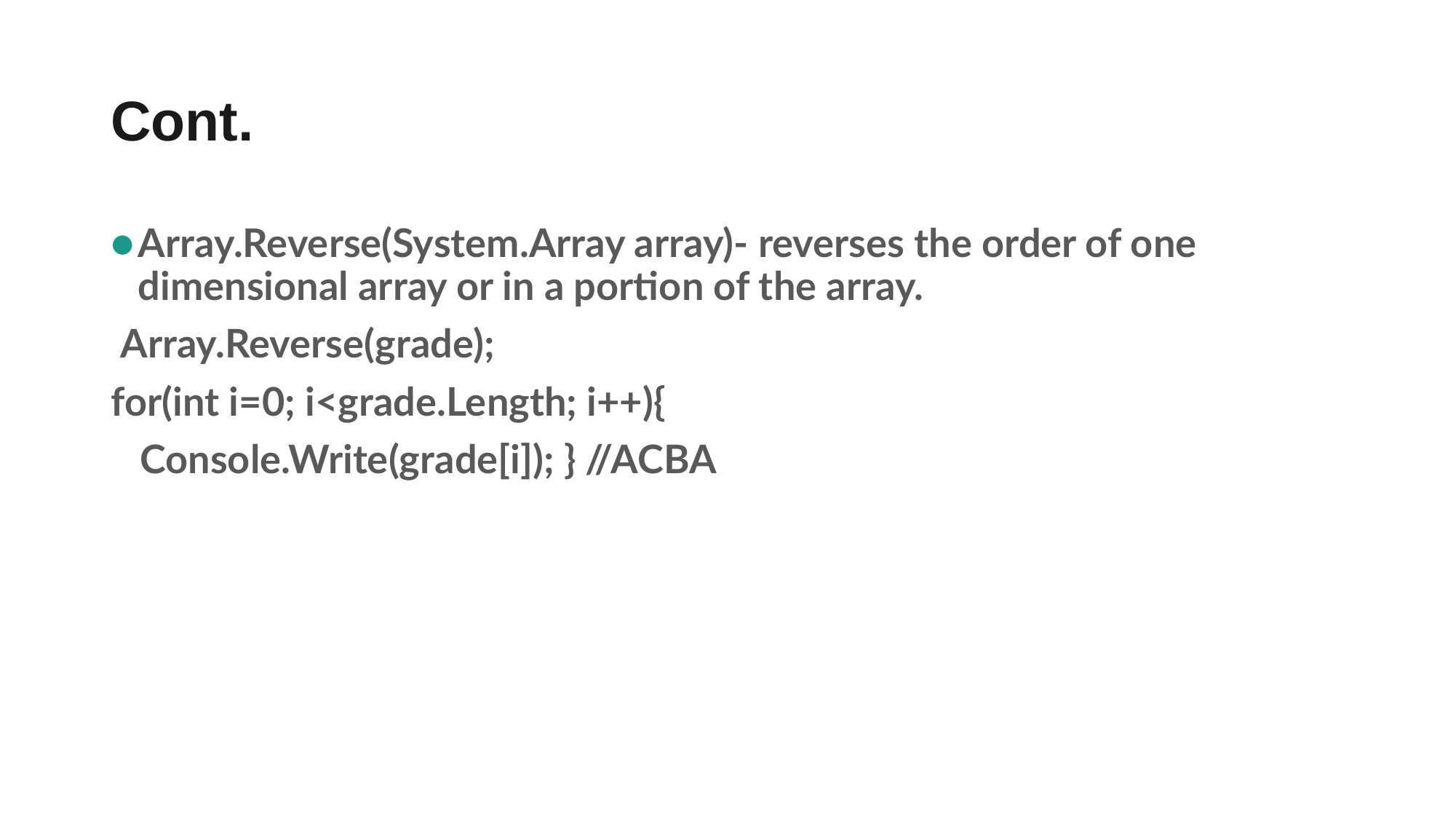

# Cont.
Array.Reverse(System.Array array)- reverses the order of one dimensional array or in a portion of the array.
 Array.Reverse(grade);
for(int i=0; i<grade.Length; i++){
   Console.Write(grade[i]); } //ACBA